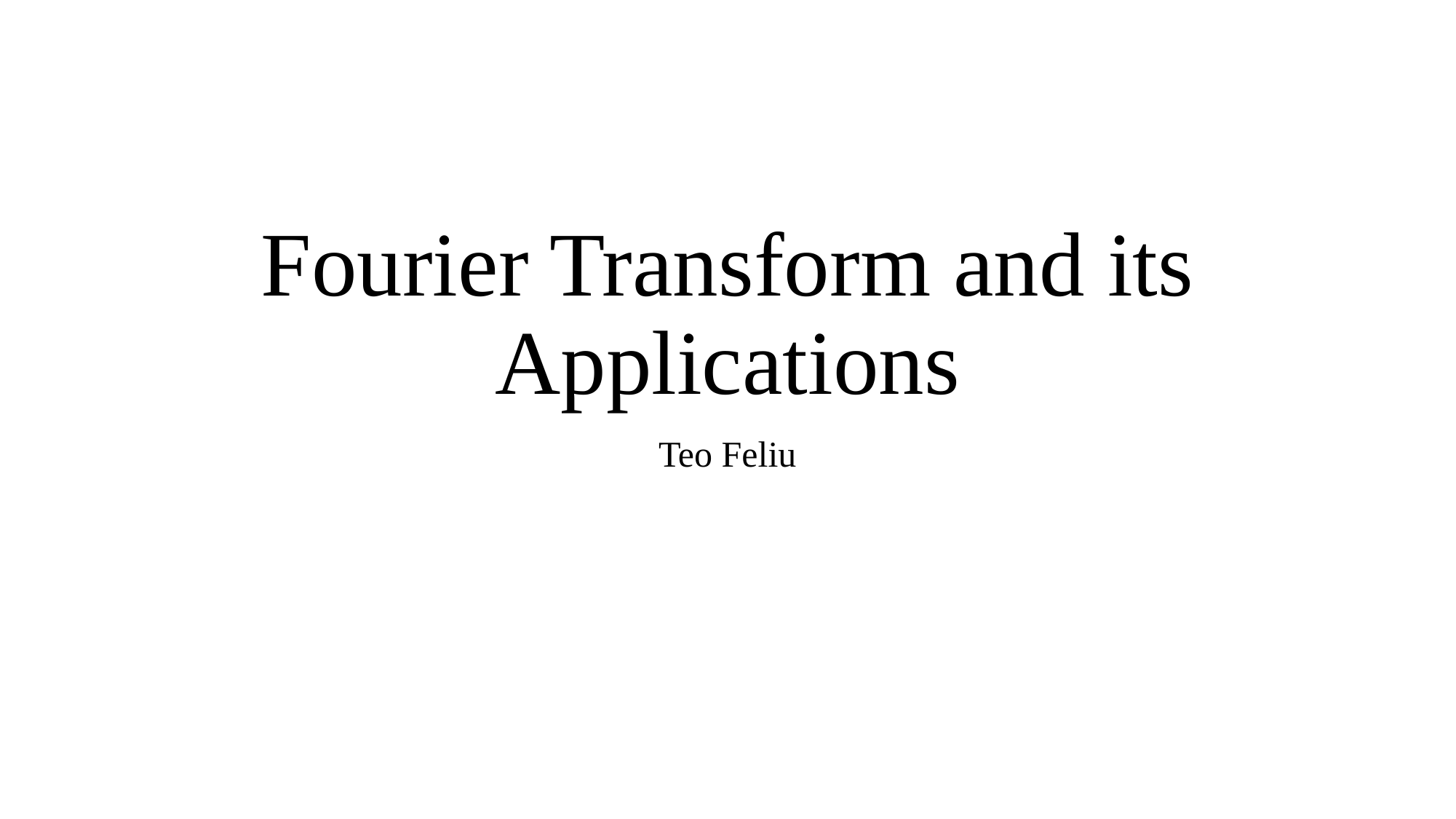

# Fourier Transform and its Applications
Teo Feliu